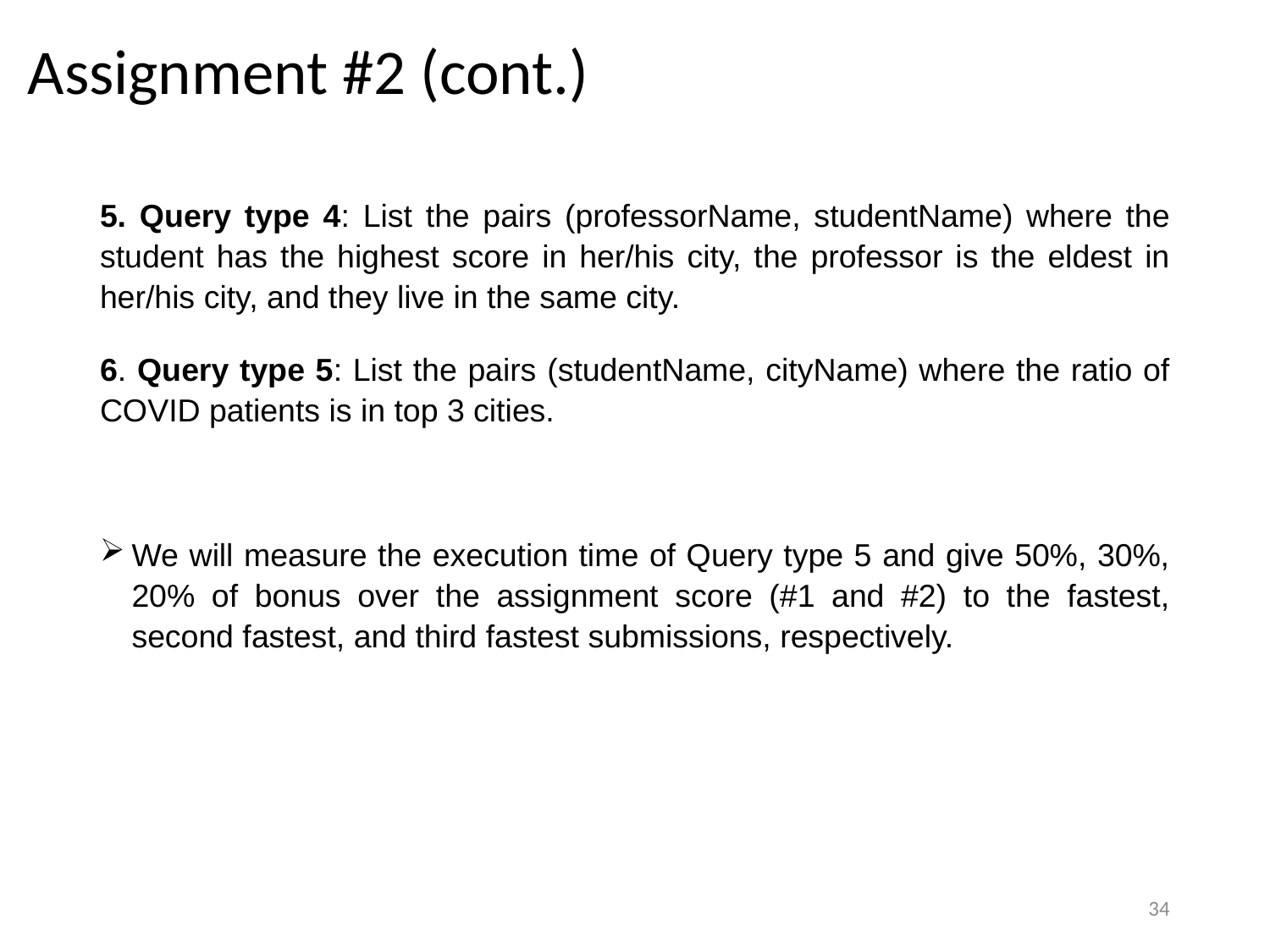

# Assignment #2 (cont.)
5. Query type 4: List the pairs (professorName, studentName) where the student has the highest score in her/his city, the professor is the eldest in her/his city, and they live in the same city.
6. Query type 5: List the pairs (studentName, cityName) where the ratio of COVID patients is in top 3 cities.

We will measure the execution time of Query type 5 and give 50%, 30%, 20% of bonus over the assignment score (#1 and #2) to the fastest, second fastest, and third fastest submissions, respectively.

34